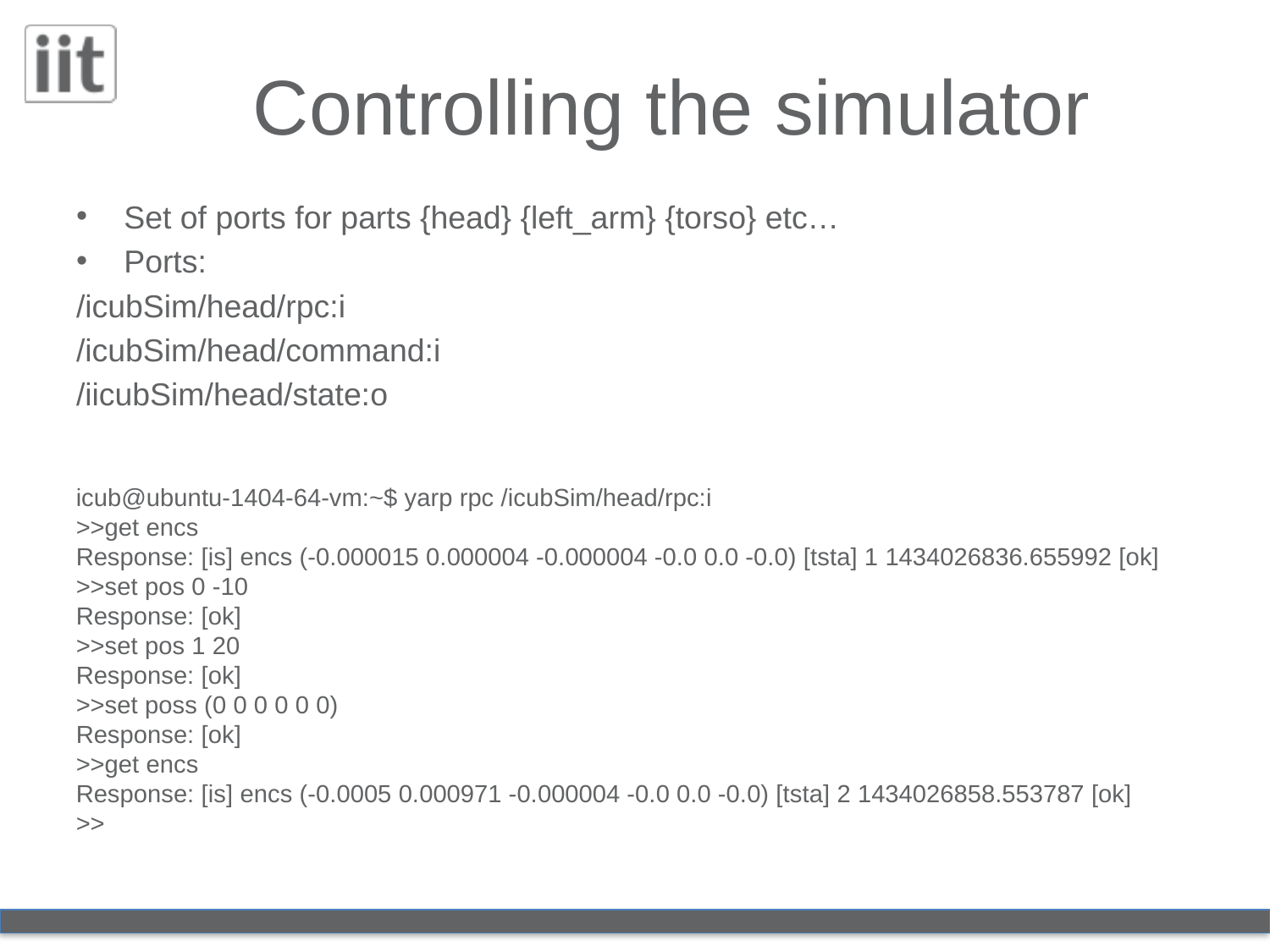

# Controlling the simulator
Set of ports for parts {head} {left_arm} {torso} etc…
Ports:
/icubSim/head/rpc:i
/icubSim/head/command:i
/iicubSim/head/state:o
icub@ubuntu-1404-64-vm:~$ yarp rpc /icubSim/head/rpc:i
>>get encs
Response: [is] encs (-0.000015 0.000004 -0.000004 -0.0 0.0 -0.0) [tsta] 1 1434026836.655992 [ok]
>>set pos 0 -10
Response: [ok]
>>set pos 1 20
Response: [ok]
>>set poss (0 0 0 0 0 0)
Response: [ok]
>>get encs
Response: [is] encs (-0.0005 0.000971 -0.000004 -0.0 0.0 -0.0) [tsta] 2 1434026858.553787 [ok]
>>